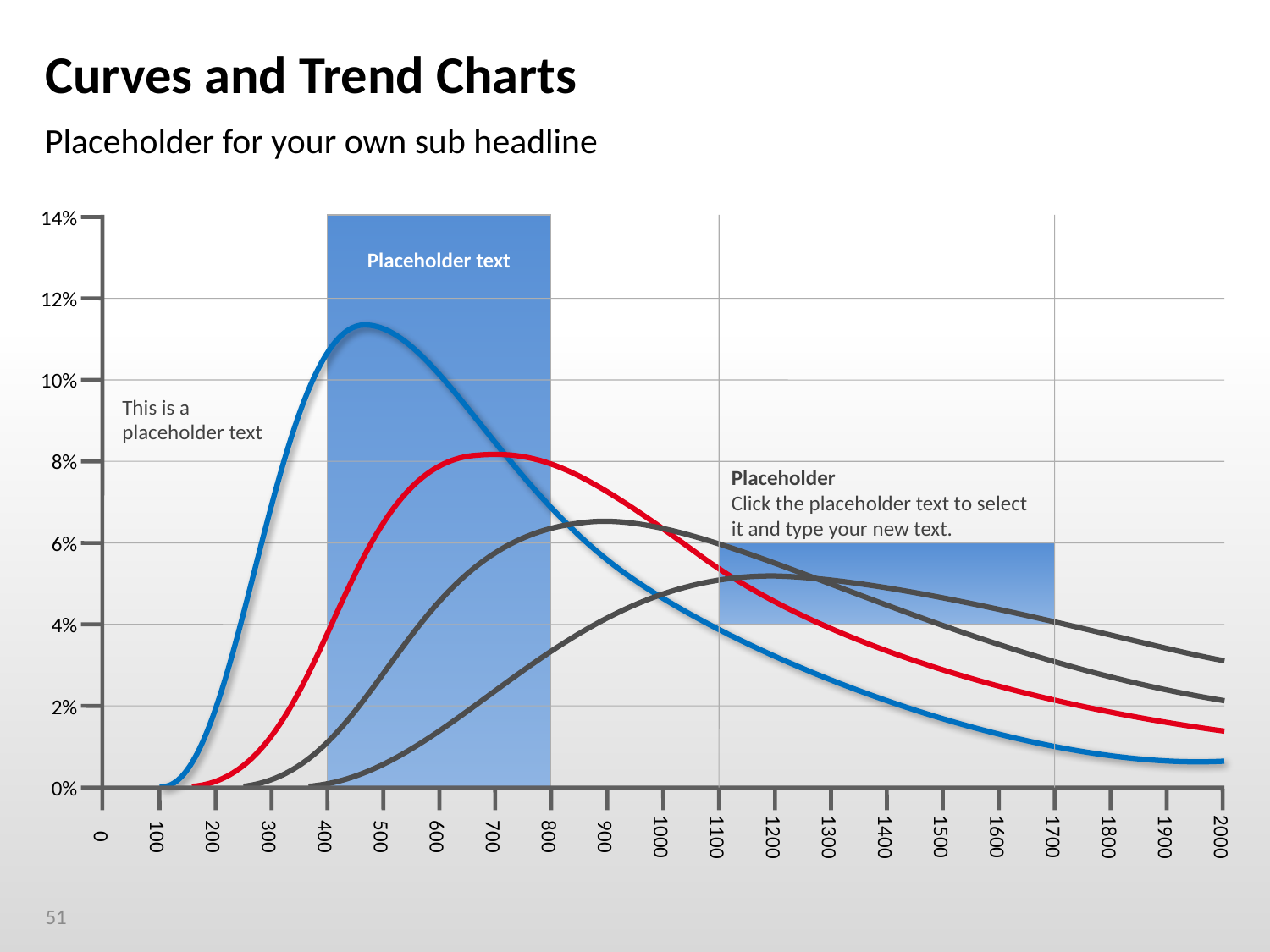

# Curves and Trend Charts
Placeholder for your own sub headline
14%

Placeholder text
12%

10%

This is a placeholder text
8%

Placeholder
Click the placeholder text to select it and type your new text.
6%

4%

2%

0%

100
300
500
700
900
1100
1300
1500
1700
1900
0
200
400
600
800
1000
1200
1400
1600
1800
2000